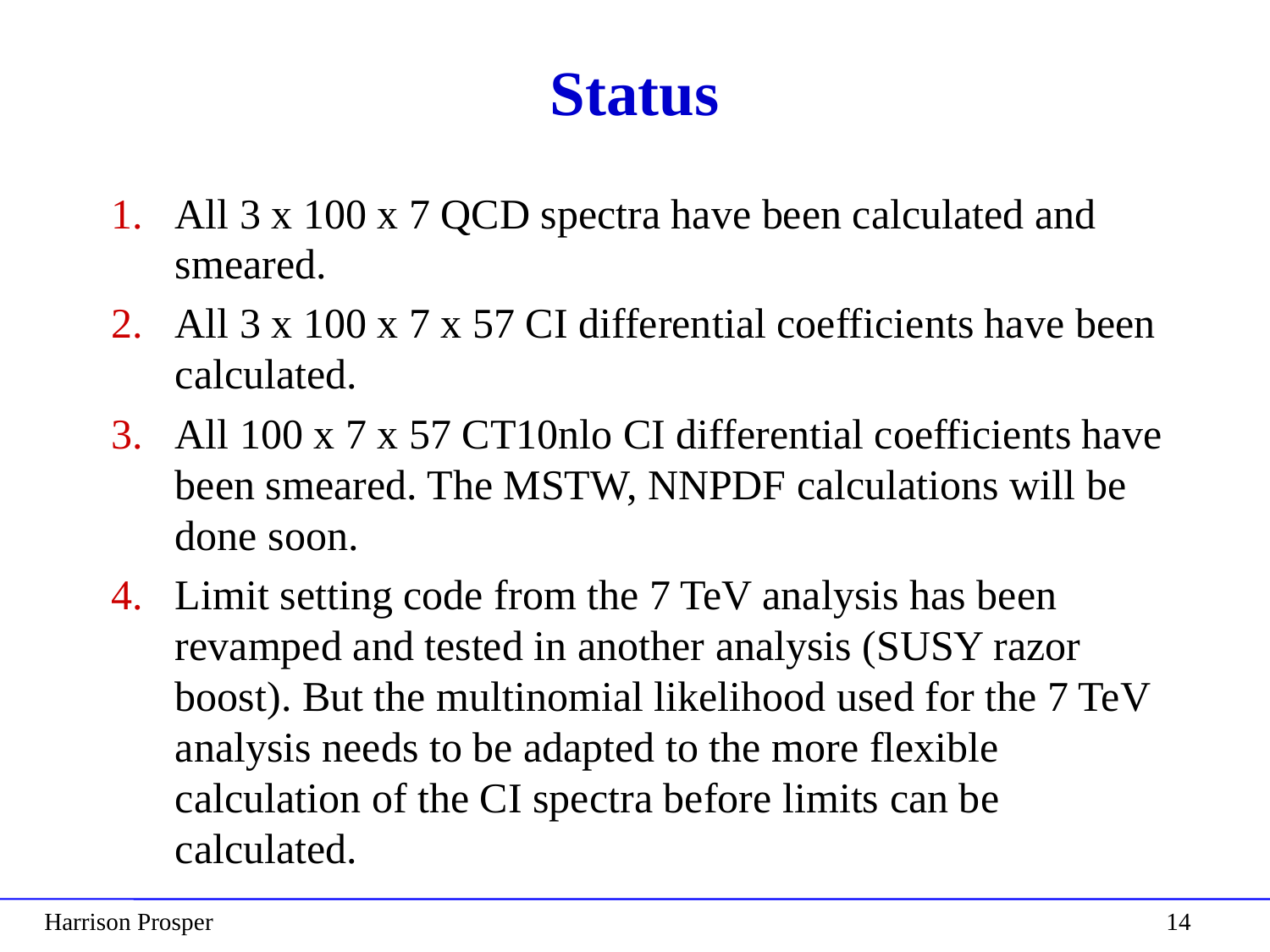

# Status
All 3 x 100 x 7 QCD spectra have been calculated and smeared.
All 3 x 100 x 7 x 57 CI differential coefficients have been calculated.
All 100 x 7 x 57 CT10nlo CI differential coefficients have been smeared. The MSTW, NNPDF calculations will be done soon.
Limit setting code from the 7 TeV analysis has been revamped and tested in another analysis (SUSY razor boost). But the multinomial likelihood used for the 7 TeV analysis needs to be adapted to the more flexible calculation of the CI spectra before limits can be calculated.
Harrison Prosper
14